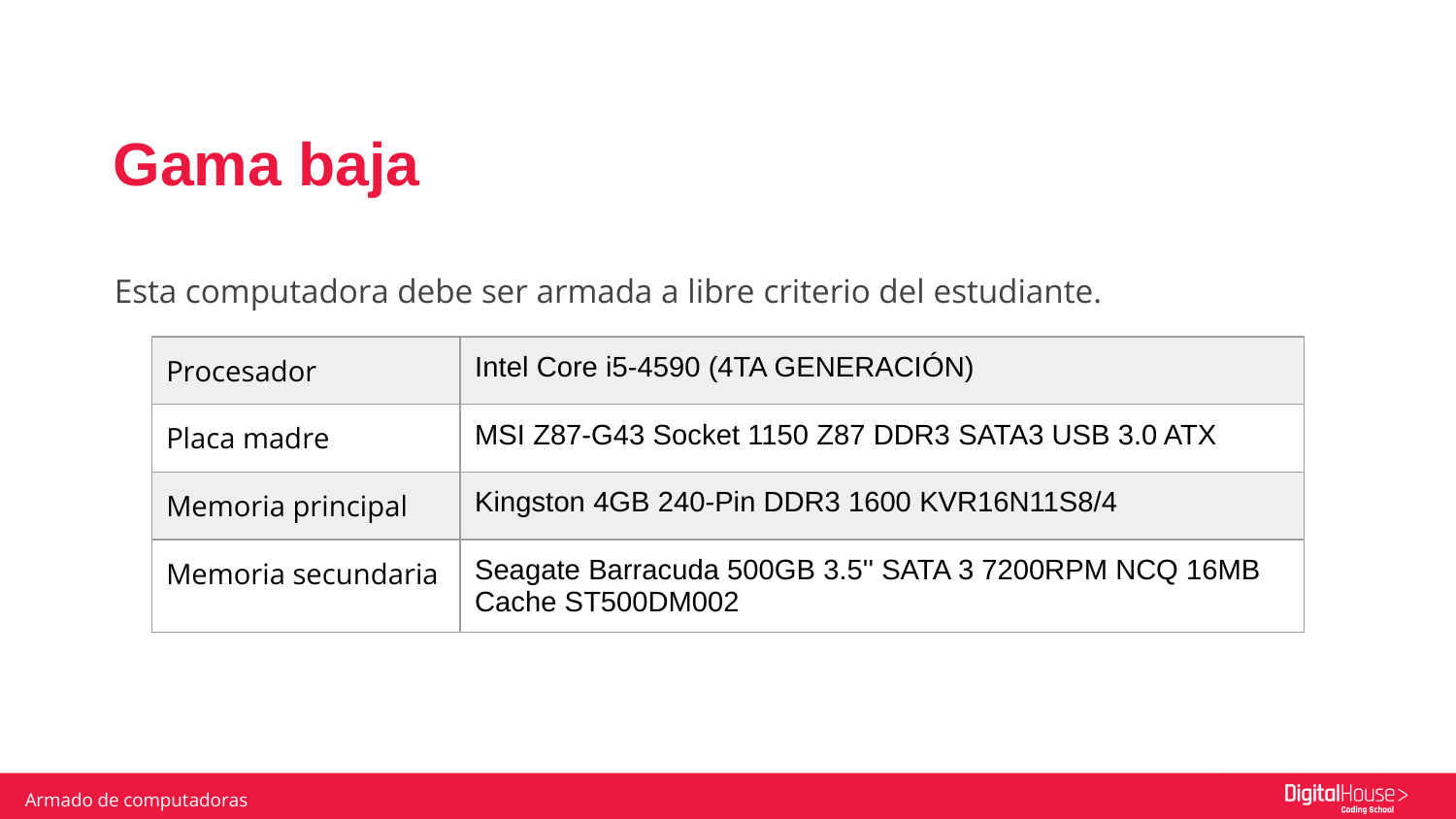

Gama baja
Esta computadora debe ser armada a libre criterio del estudiante.

| Procesador | Intel Core i5-4590 (4TA GENERACIÓN) |
| --- | --- |
| Placa madre | MSI Z87-G43 Socket 1150 Z87 DDR3 SATA3 USB 3.0 ATX |
| Memoria principal | Kingston 4GB 240-Pin DDR3 1600 KVR16N11S8/4 |
| Memoria secundaria | Seagate Barracuda 500GB 3.5'' SATA 3 7200RPM NCQ 16MB Cache ST500DM002 |